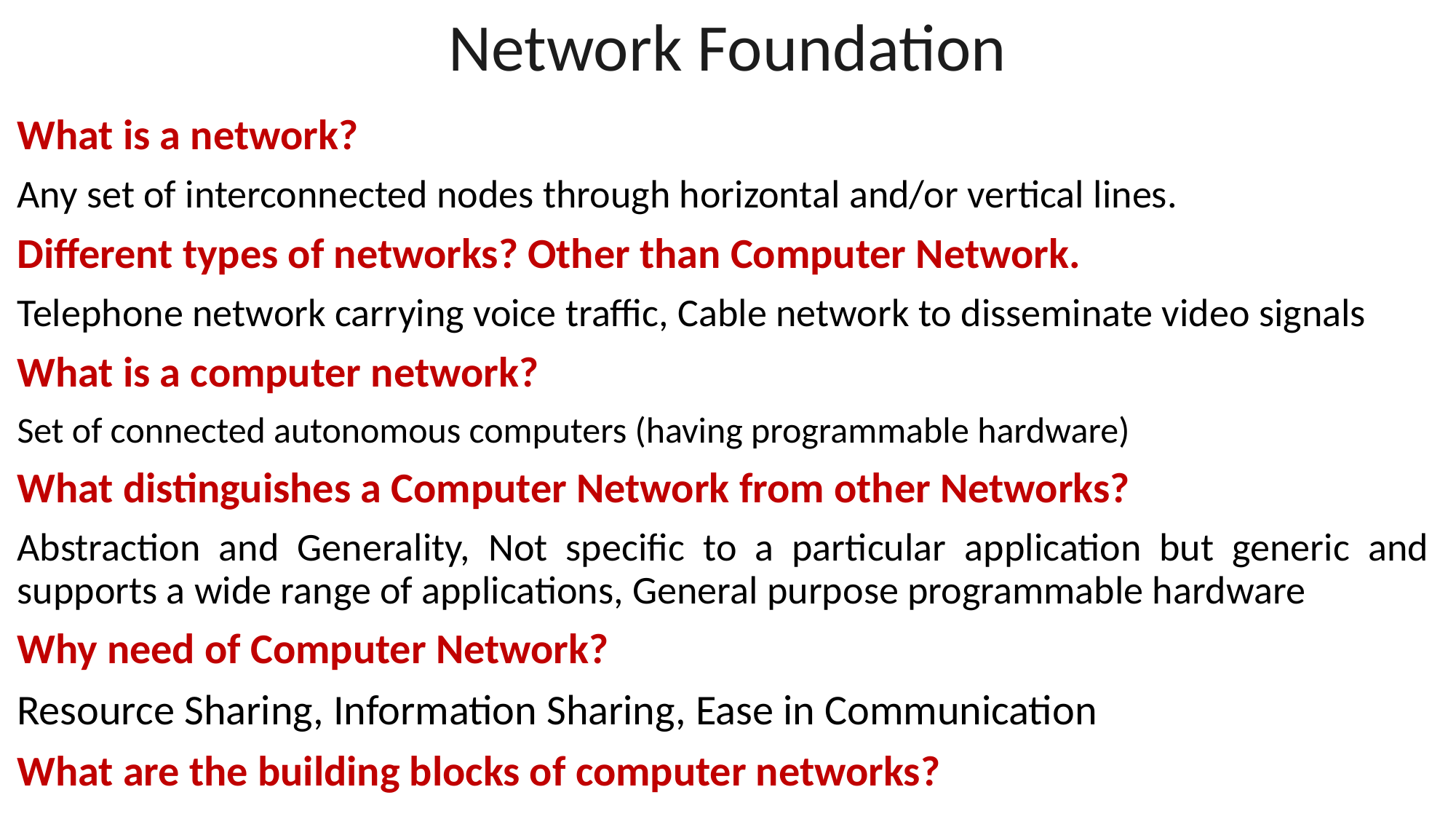

# Network Foundation
What is a network?
Any set of interconnected nodes through horizontal and/or vertical lines.
Different types of networks? Other than Computer Network.
Telephone network carrying voice traffic, Cable network to disseminate video signals
What is a computer network?
Set of connected autonomous computers (having programmable hardware)
What distinguishes a Computer Network from other Networks?
Abstraction and Generality, Not specific to a particular application but generic and supports a wide range of applications, General purpose programmable hardware
Why need of Computer Network?
Resource Sharing, Information Sharing, Ease in Communication
What are the building blocks of computer networks?